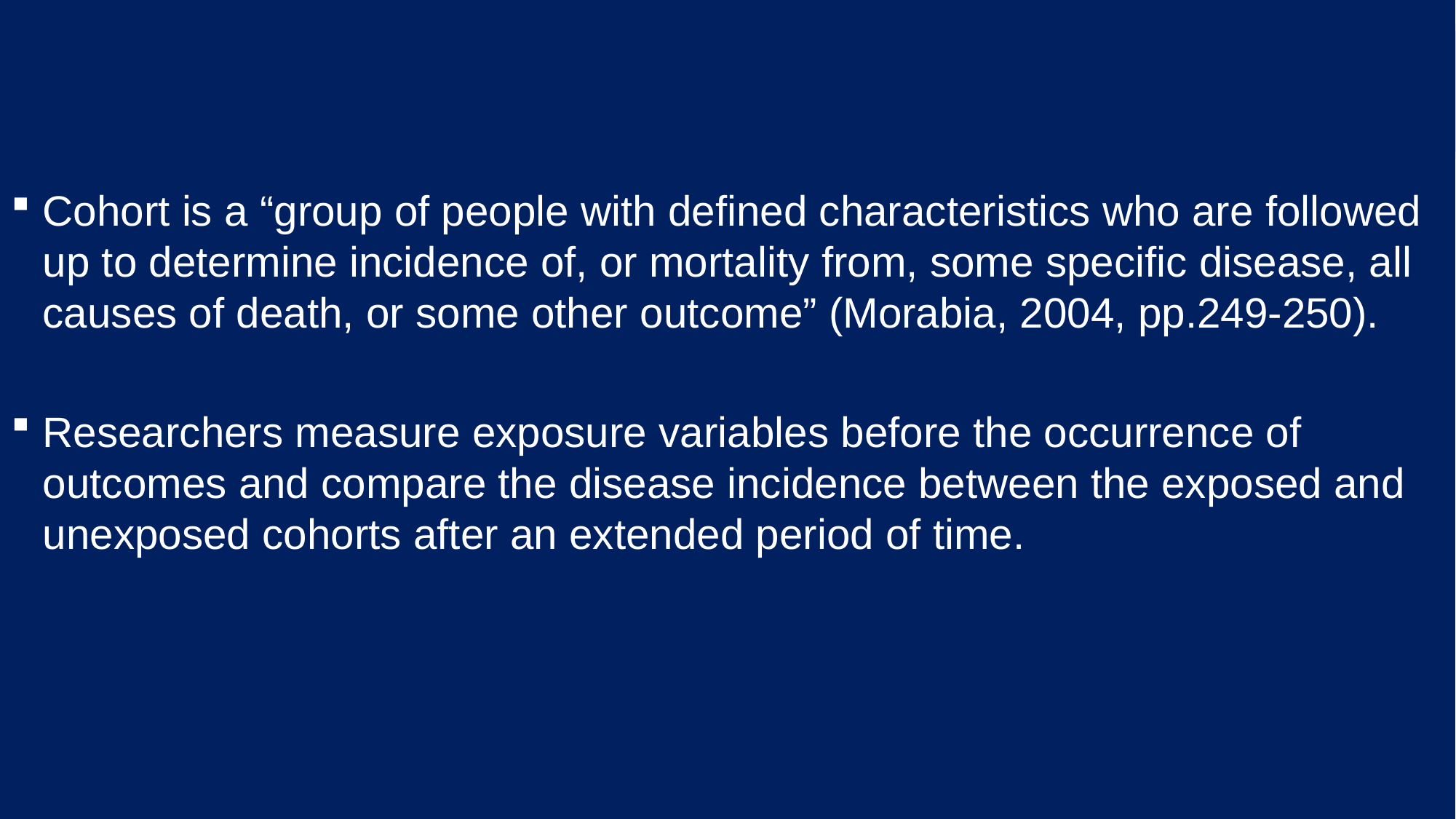

Cohort is a “group of people with defined characteristics who are followed up to determine incidence of, or mortality from, some specific disease, all causes of death, or some other outcome” (Morabia, 2004, pp.249-250).

Researchers measure exposure variables before the occurrence of outcomes and compare the disease incidence between the exposed and unexposed cohorts after an extended period of time.